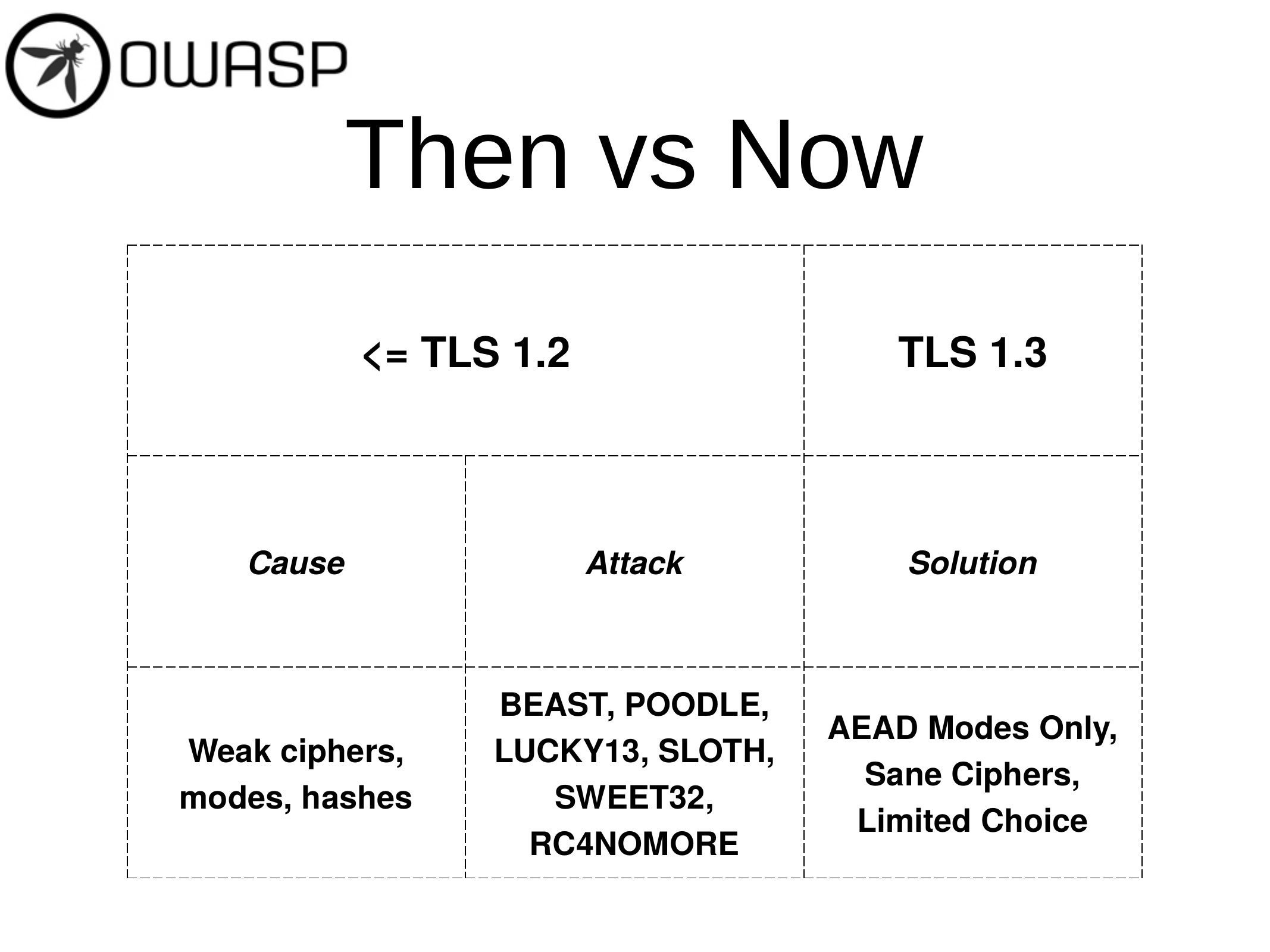

# Then vs Now
| <= TLS 1.2 |  | TLS 1.3 |
| --- | --- | --- |
| Cause | Attack | Solution |
| Weak ciphers, modes, hashes | BEAST, POODLE, LUCKY13, SLOTH, SWEET32, RC4NOMORE | AEAD Modes Only, Sane Ciphers, Limited Choice |